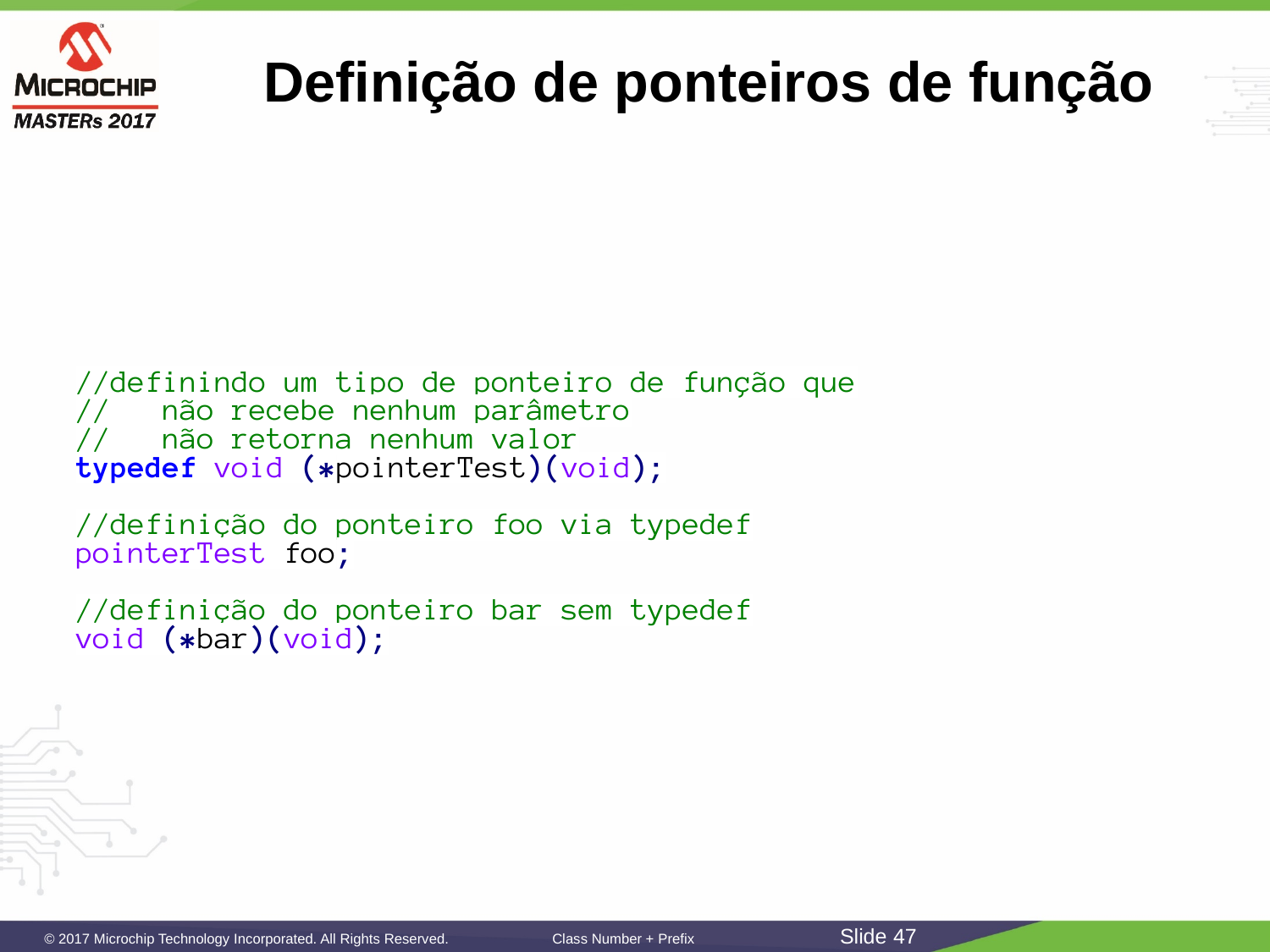

# Definição de ponteiros de função
//definindo um tipo de ponteiro de função que
//   não recebe nenhum parâmetro
//   não retorna nenhum valor
typedef void (*pointerTest)(void);

//definição do ponteiro foo via typedef
pointerTest foo;

//definição do ponteiro bar sem typedef
void (*bar)(void);